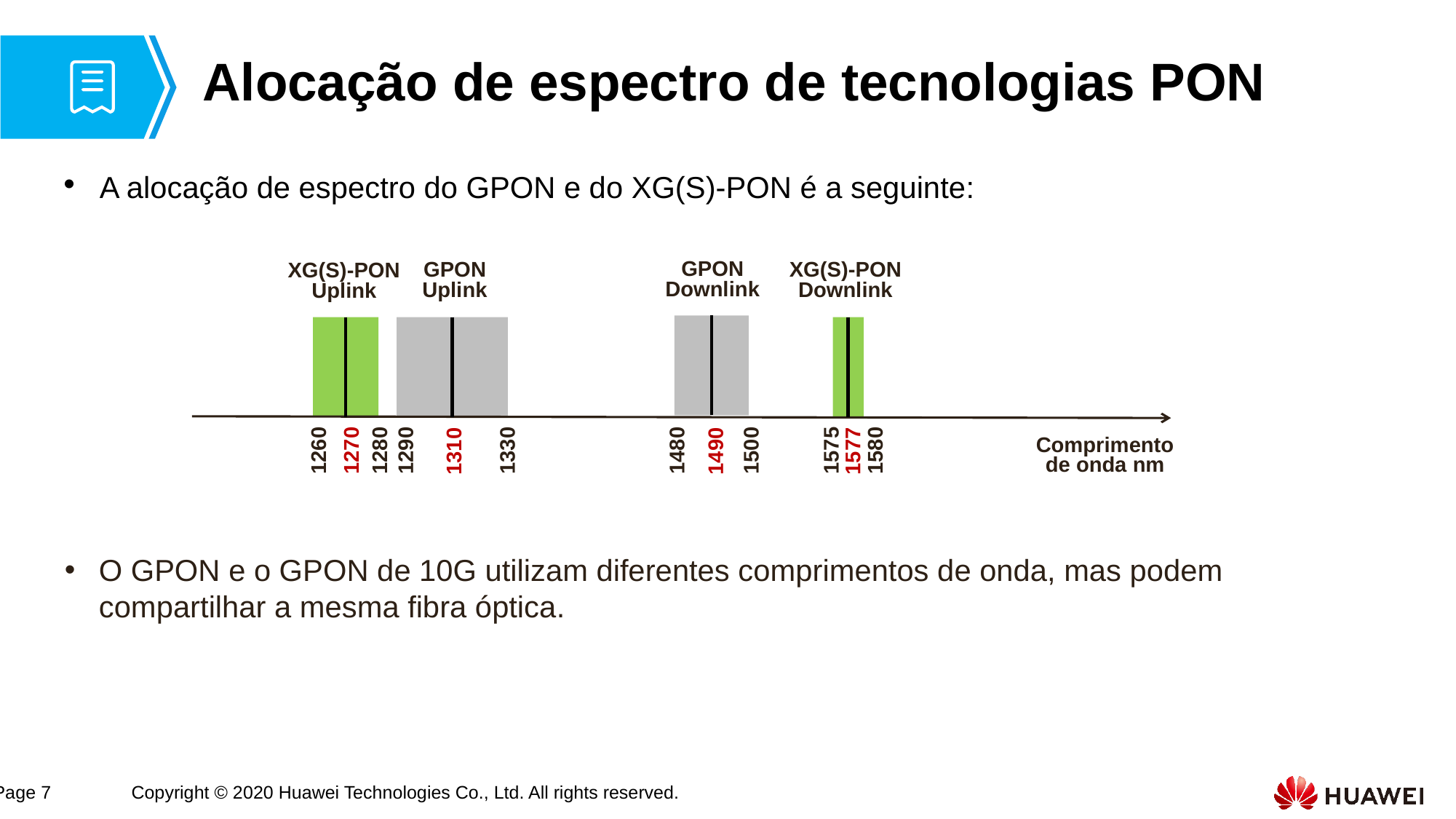

# Alocação de espectro de tecnologias PON
A alocação de espectro do GPON e do XG(S)-PON é a seguinte:

GPON
Uplink
XG(S)-PON
Downlink
GPON
Downlink
XG(S)-PON
Uplink

1260
1280
1290
1330
1480
1500
1575
1580
1270
1490
1577
1310
Comprimento de onda nm
O GPON e o GPON de 10G utilizam diferentes comprimentos de onda, mas podem compartilhar a mesma fibra óptica.